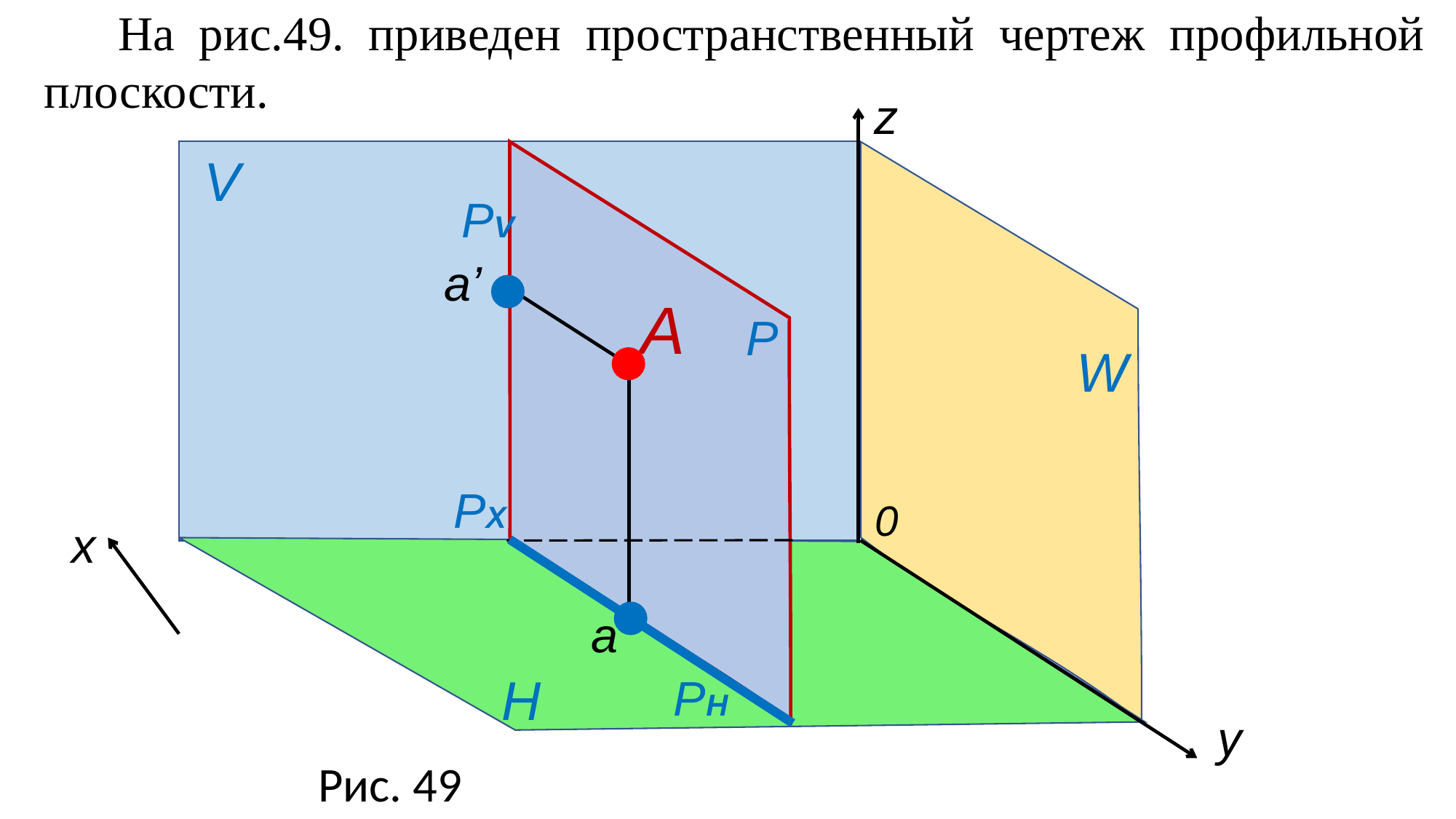

На рис.49. приведен пространственный чертеж профильной плоскости.
z

V
PV
a’

A
P
W

PX
0
x

a

H
PH
y
Рис. 49